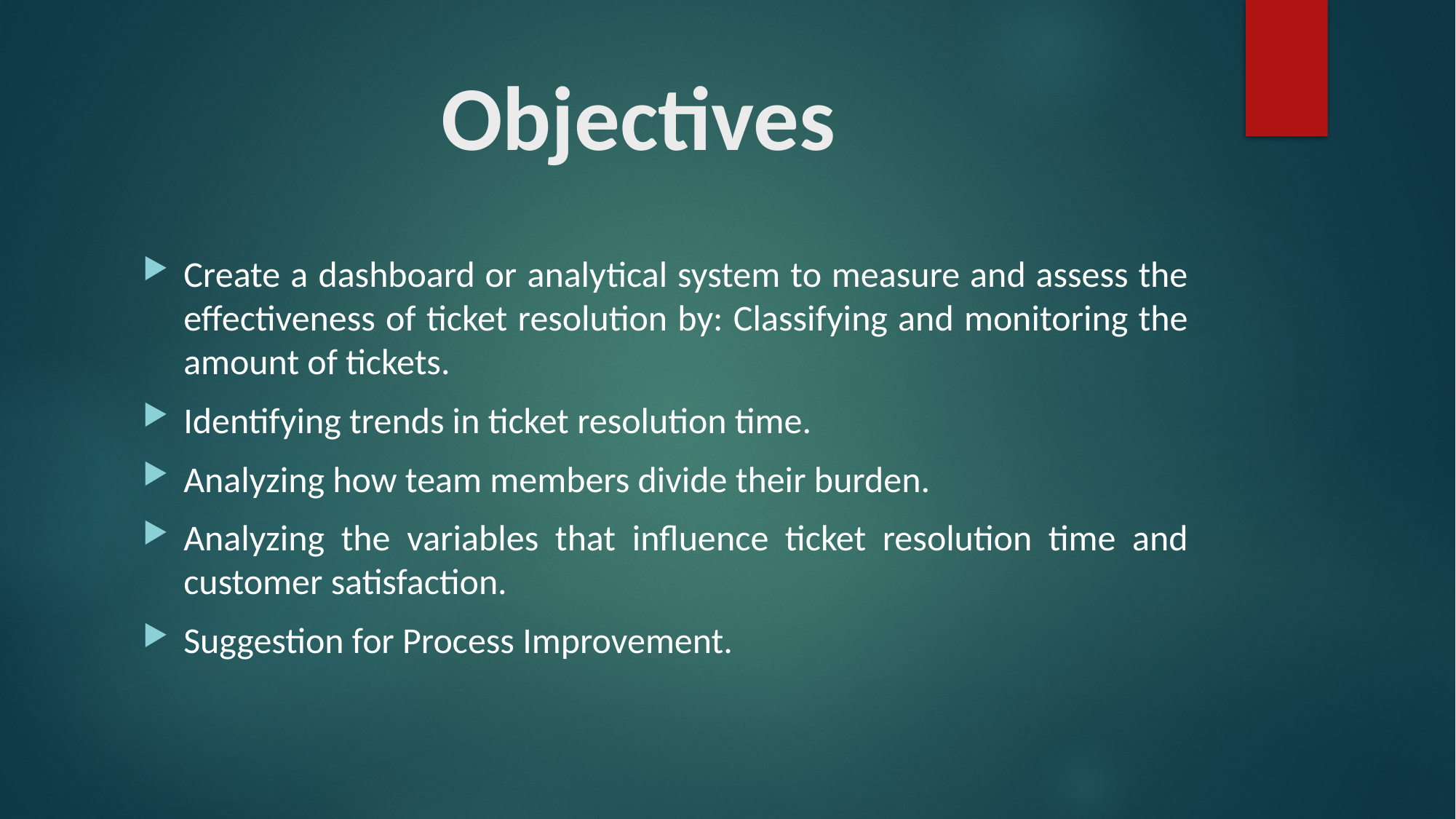

# Objectives
Create a dashboard or analytical system to measure and assess the effectiveness of ticket resolution by: Classifying and monitoring the amount of tickets.
Identifying trends in ticket resolution time.
Analyzing how team members divide their burden.
Analyzing the variables that influence ticket resolution time and customer satisfaction.
Suggestion for Process Improvement.